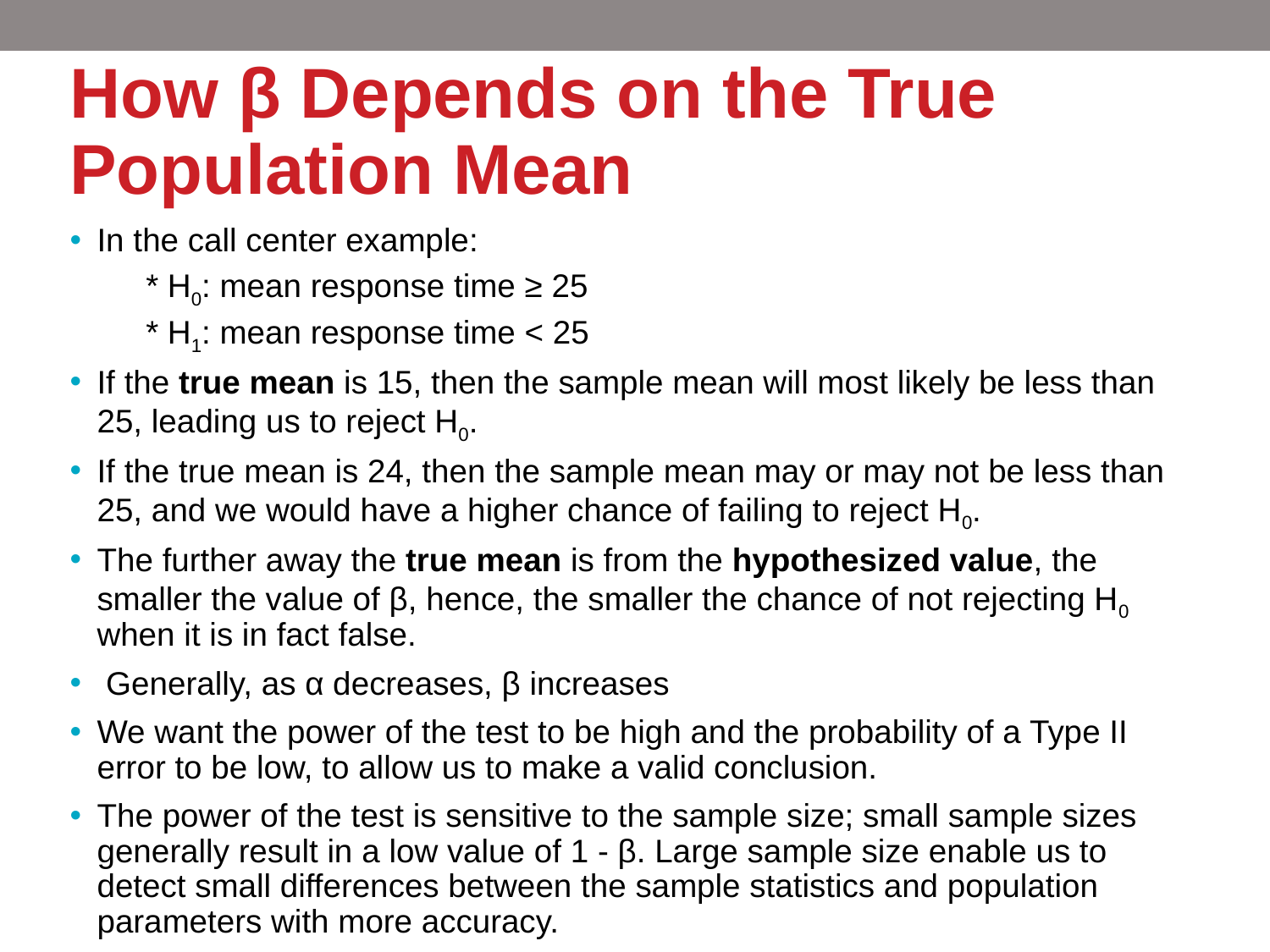

# How β Depends on the True Population Mean
In the call center example:
    * H0: mean response time ≥ 25
    * H1: mean response time < 25
If the true mean is 15, then the sample mean will most likely be less than 25, leading us to reject H0.
If the true mean is 24, then the sample mean may or may not be less than 25, and we would have a higher chance of failing to reject H0.
The further away the true mean is from the hypothesized value, the smaller the value of β, hence, the smaller the chance of not rejecting H0  when it is in fact false.
 Generally, as α decreases, β increases
We want the power of the test to be high and the probability of a Type II error to be low, to allow us to make a valid conclusion.
The power of the test is sensitive to the sample size; small sample sizes generally result in a low value of 1 - β. Large sample size enable us to detect small differences between the sample statistics and population parameters with more accuracy.